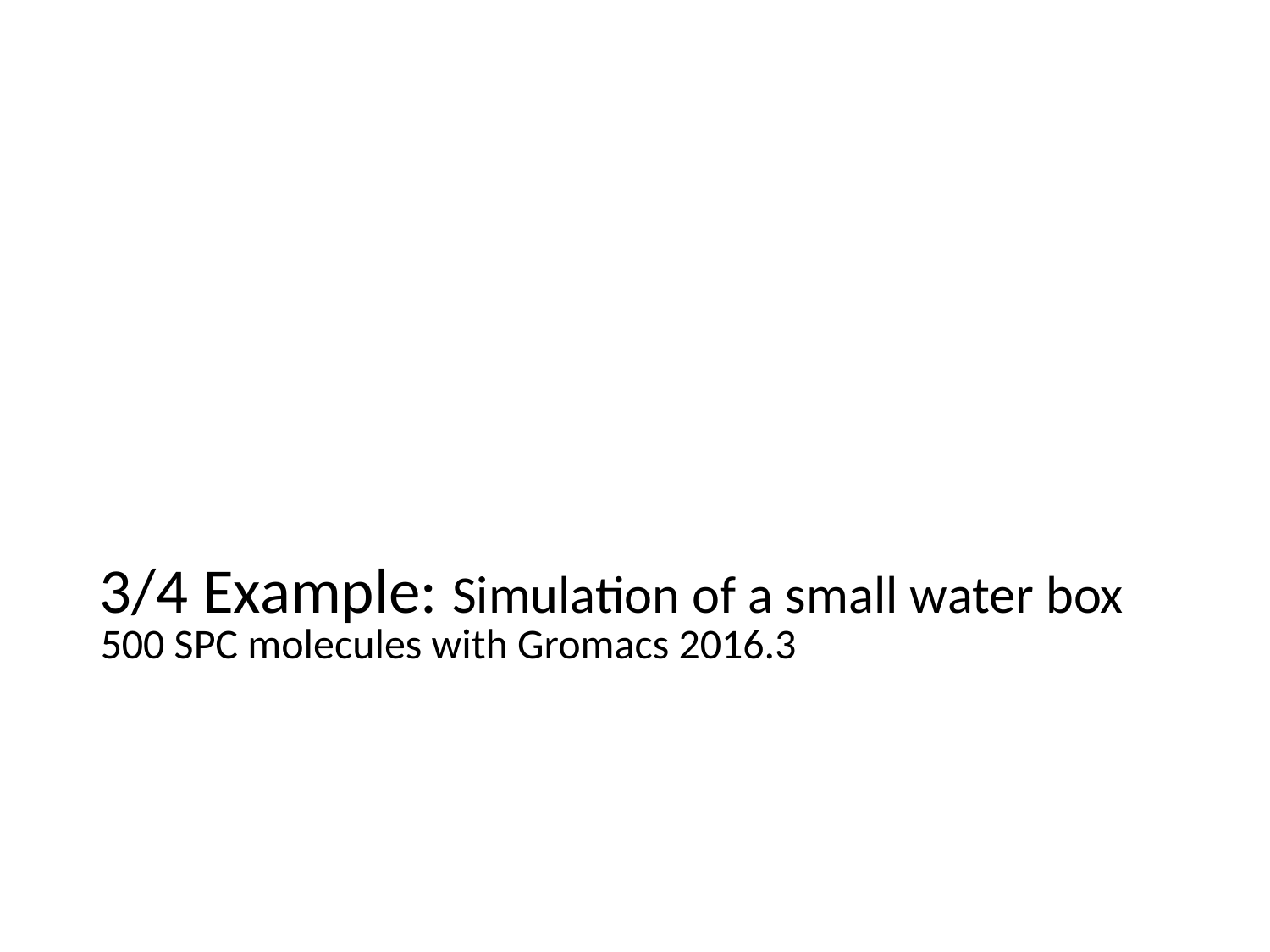

# 3/4 Example: Simulation of a small water box
500 SPC molecules with Gromacs 2016.3